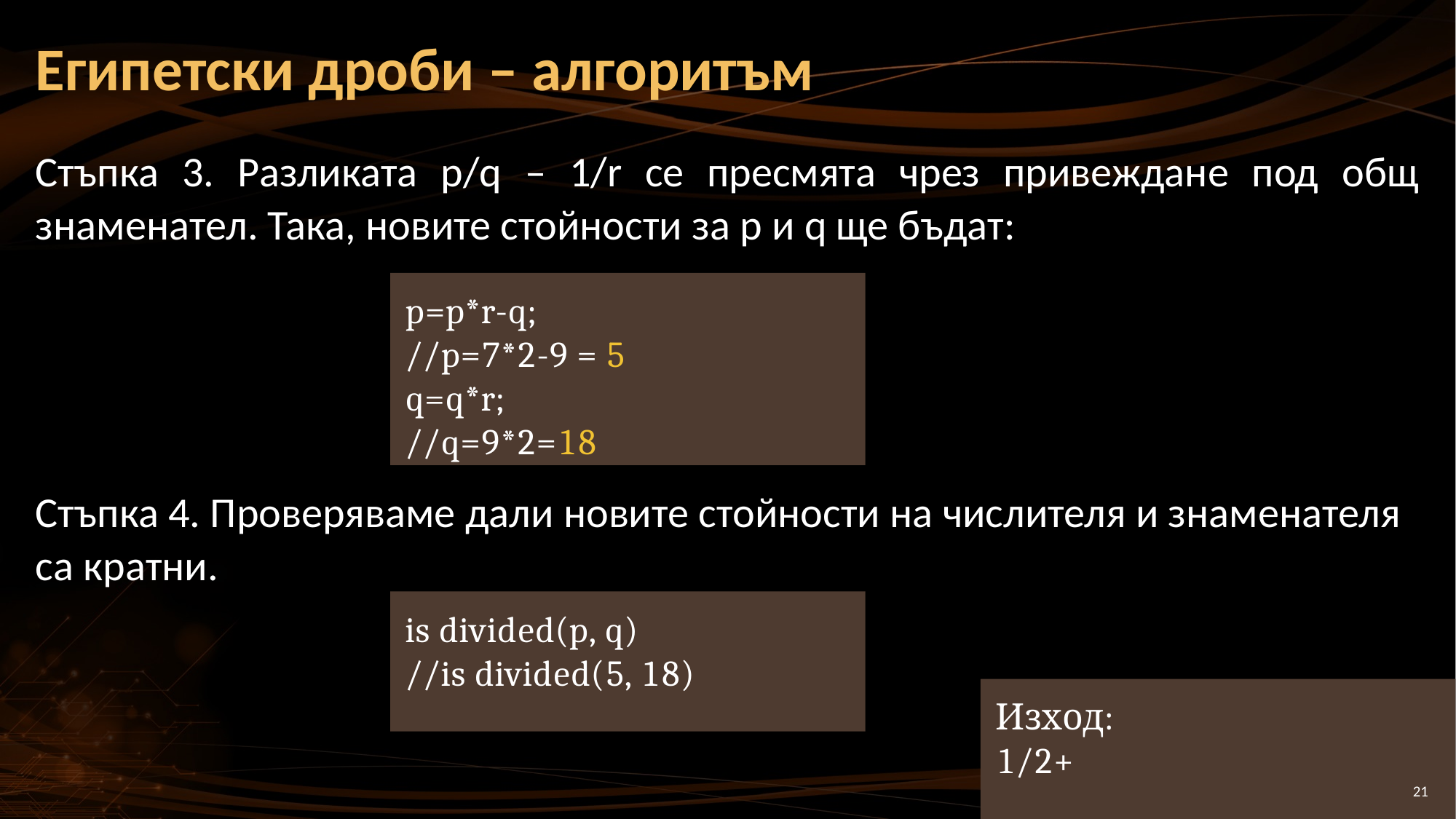

# Египетски дроби – алгоритъм
Стъпка 3. Разликата p/q – 1/r се пресмята чрез привеждане под общ знаменател. Така, новите стойности за p и q ще бъдат:

Стъпка 4. Проверяваме дали новите стойности на числителя и знаменателя са кратни.
p=p*r-q;
//p=7*2-9 = 5
q=q*r;
//q=9*2=18

is divided(p, q)
//is divided(5, 18)
Изход:
1/2+

21